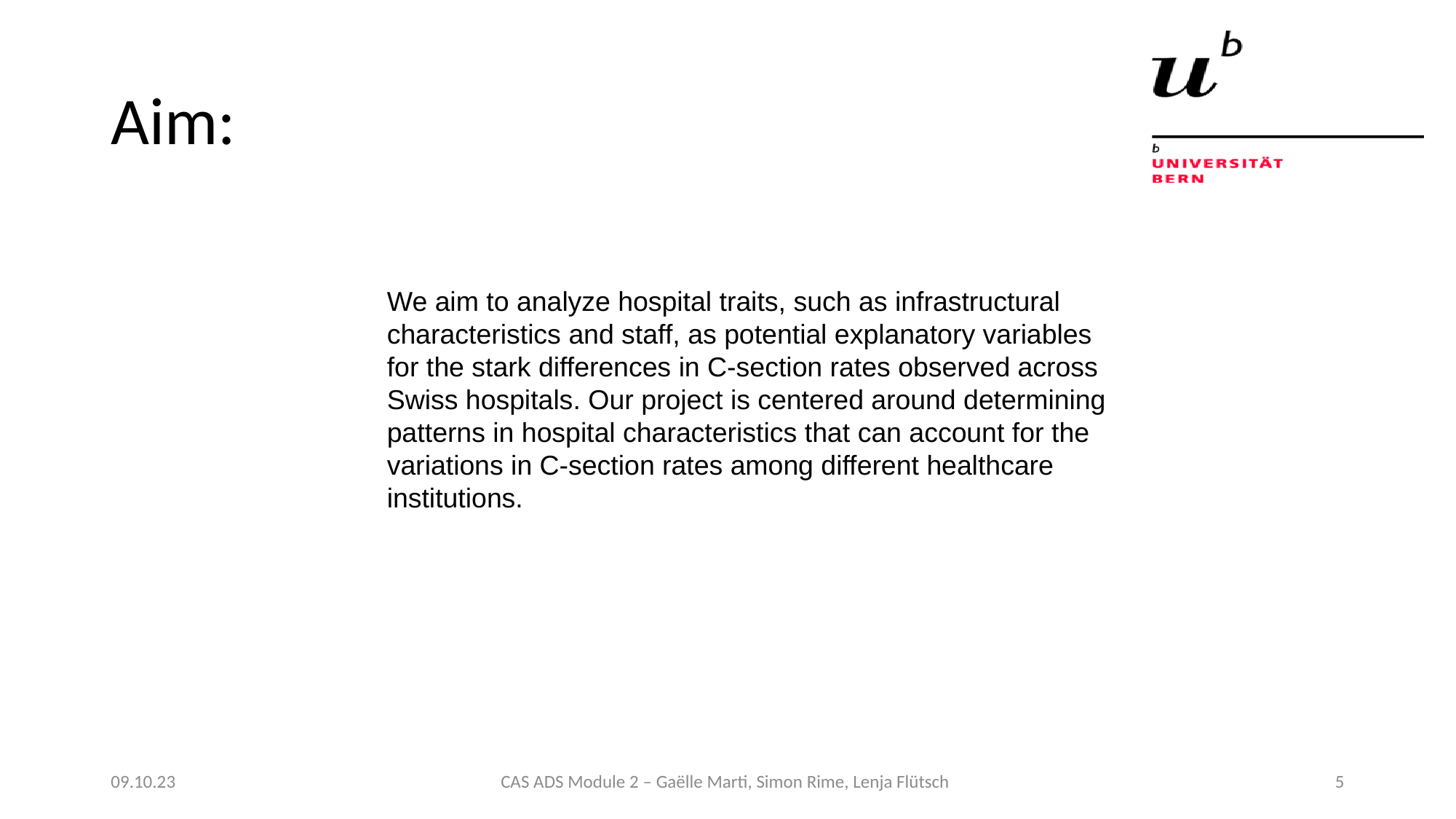

# Aim:
We aim to analyze hospital traits, such as infrastructural characteristics and staff, as potential explanatory variables for the stark differences in C-section rates observed across Swiss hospitals. Our project is centered around determining patterns in hospital characteristics that can account for the variations in C-section rates among different healthcare institutions.
09.10.23
CAS ADS Module 2 – Gaëlle Marti, Simon Rime, Lenja Flütsch
5